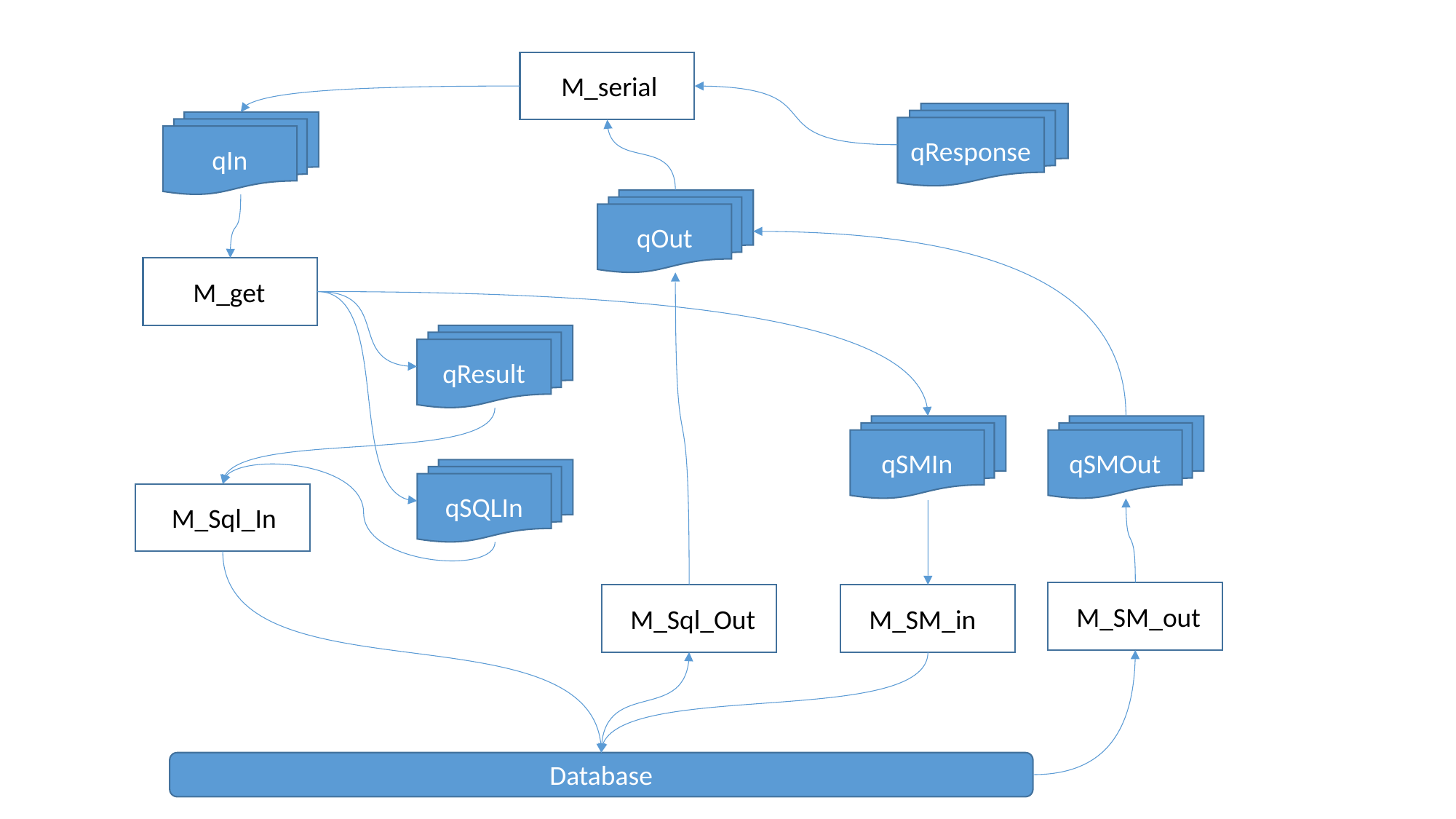

M_serial
qResponse
qIn
qOut

M_get
qResult
qSMIn
qSMOut
qSQLIn

M_Sql_In

M_SM_out

M_Sql_Out

M_SM_in
Database